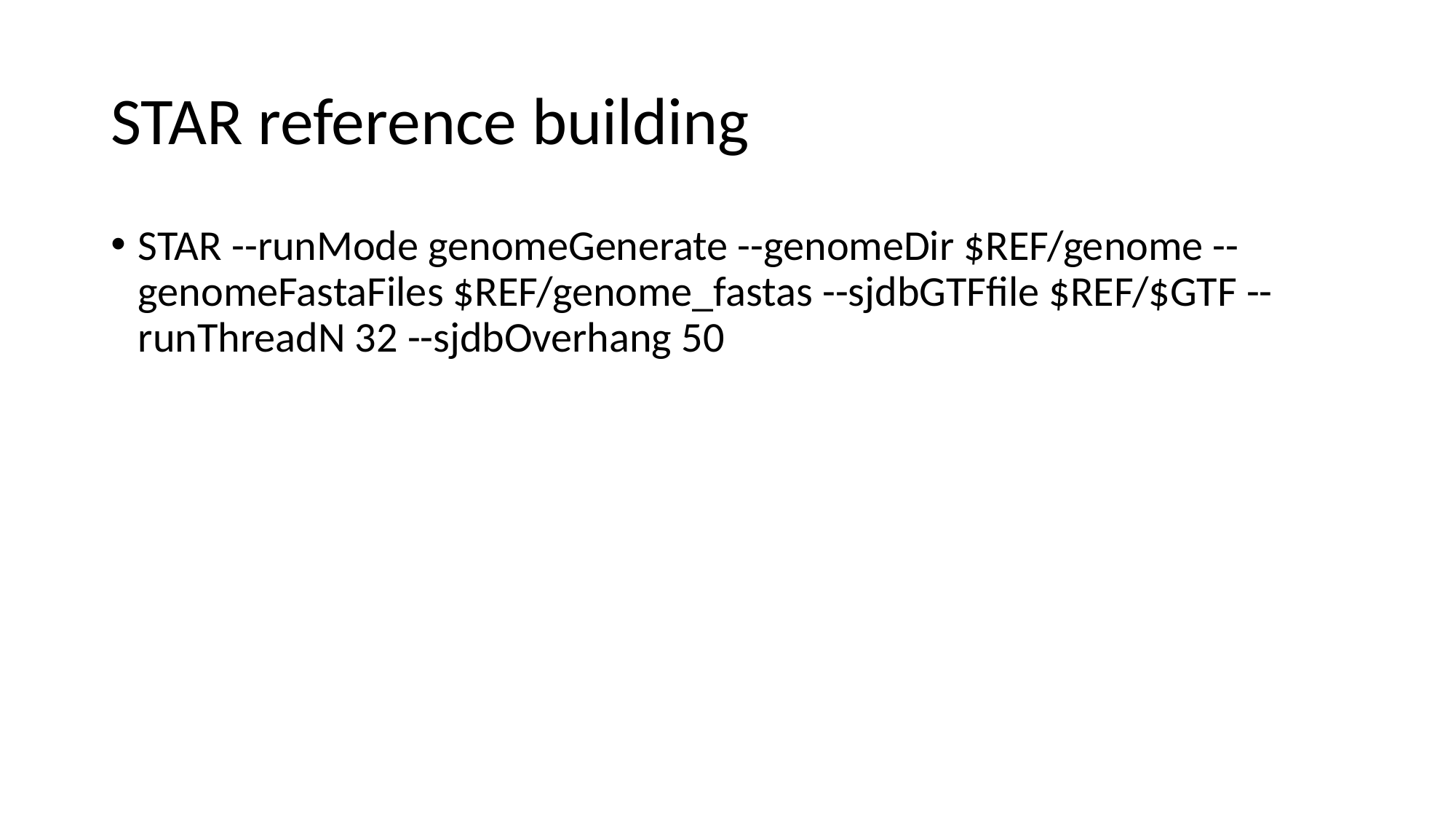

# STAR reference building
STAR --runMode genomeGenerate --genomeDir $REF/genome --genomeFastaFiles $REF/genome_fastas --sjdbGTFfile $REF/$GTF --runThreadN 32 --sjdbOverhang 50